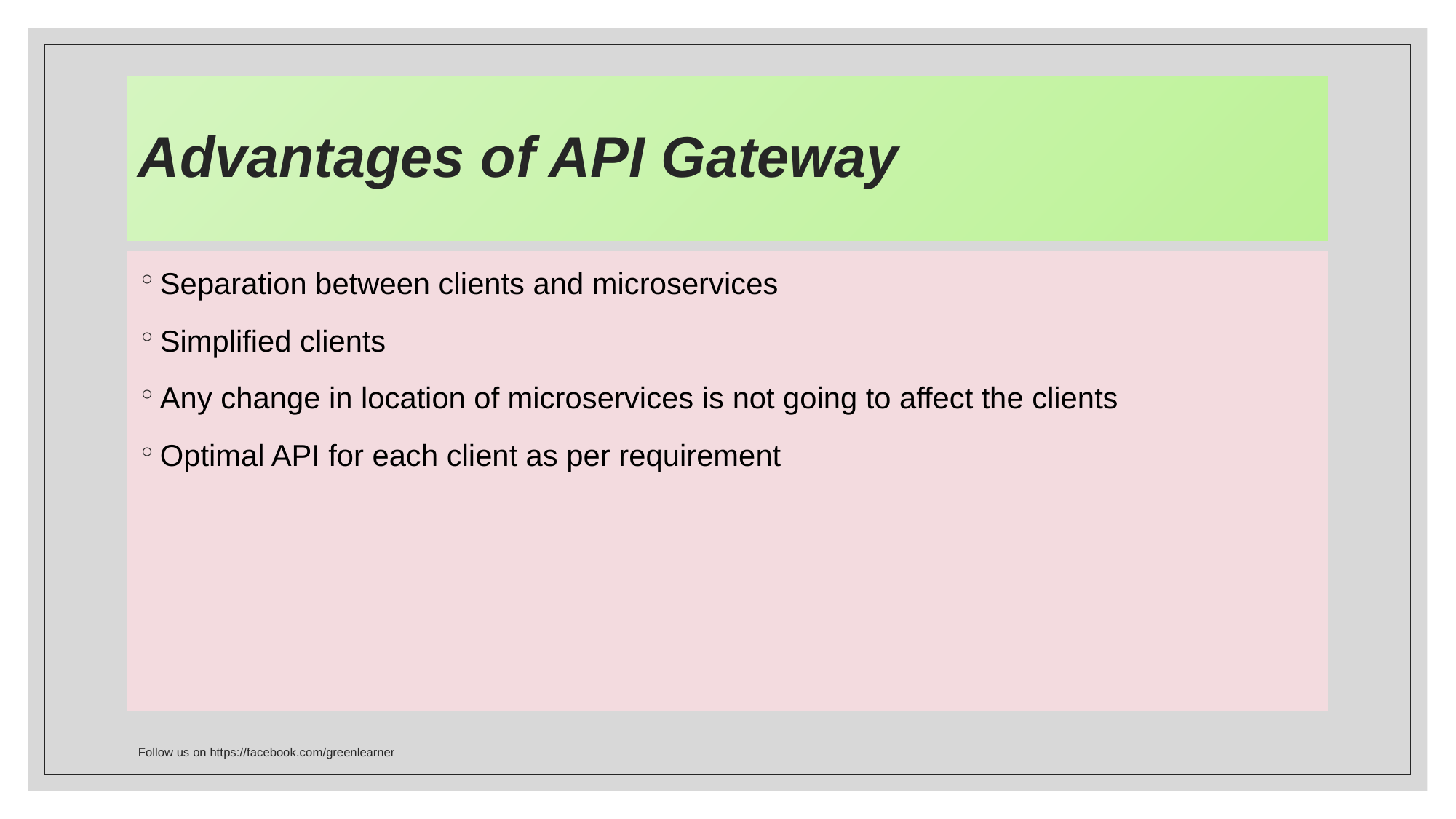

# Advantages of API Gateway
Separation between clients and microservices
Simplified clients
Any change in location of microservices is not going to affect the clients
Optimal API for each client as per requirement
Follow us on https://facebook.com/greenlearner